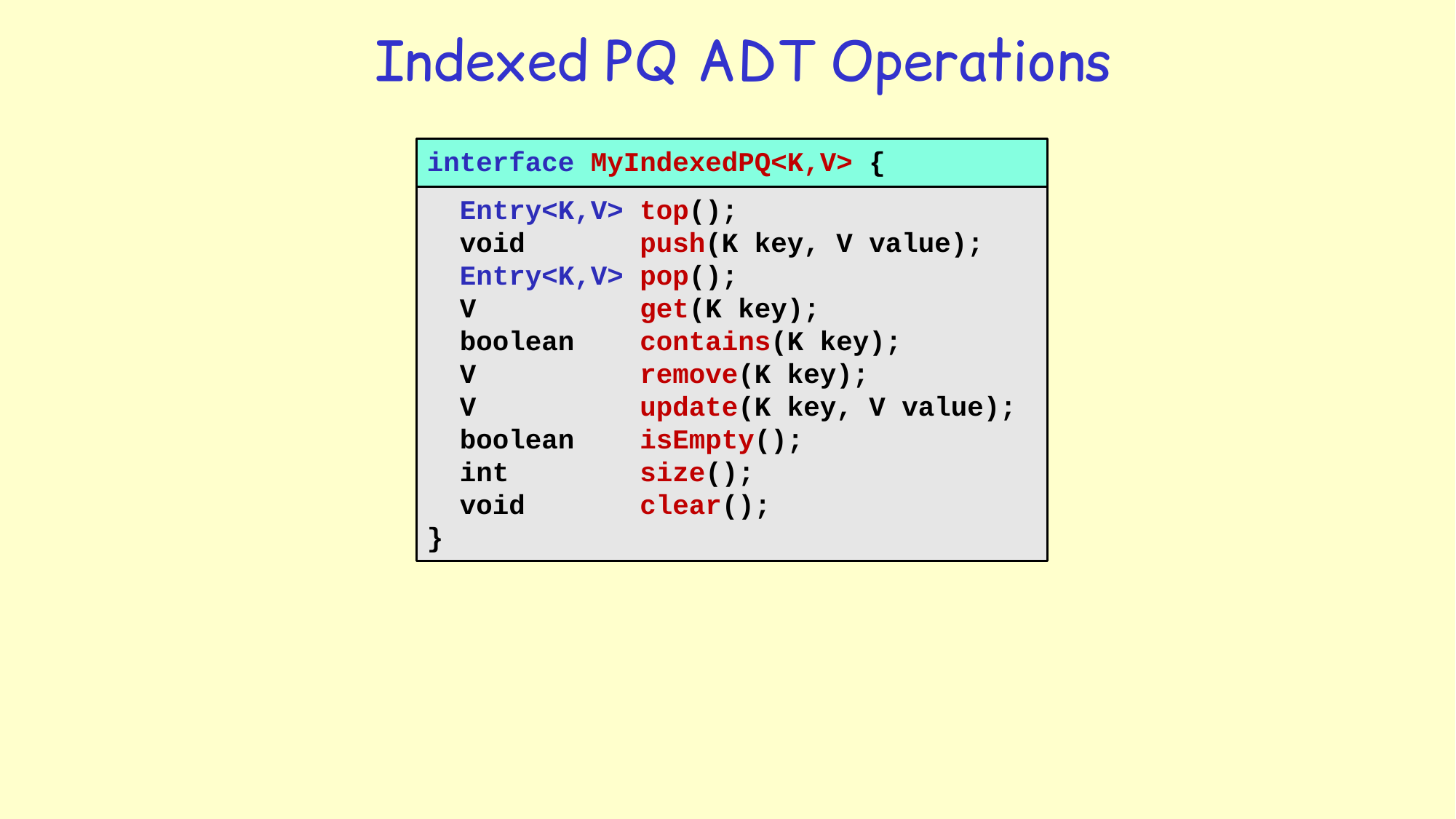

# Indexed PQ ADT Operations
interface MyIndexedPQ<K,V> {
  Entry<K,V> top();
  void       push(K key, V value);
  Entry<K,V> pop();
  V          get(K key);
  boolean    contains(K key);
  V          remove(K key);
  V          update(K key, V value);
  boolean    isEmpty();
  int        size();
  void       clear();
}